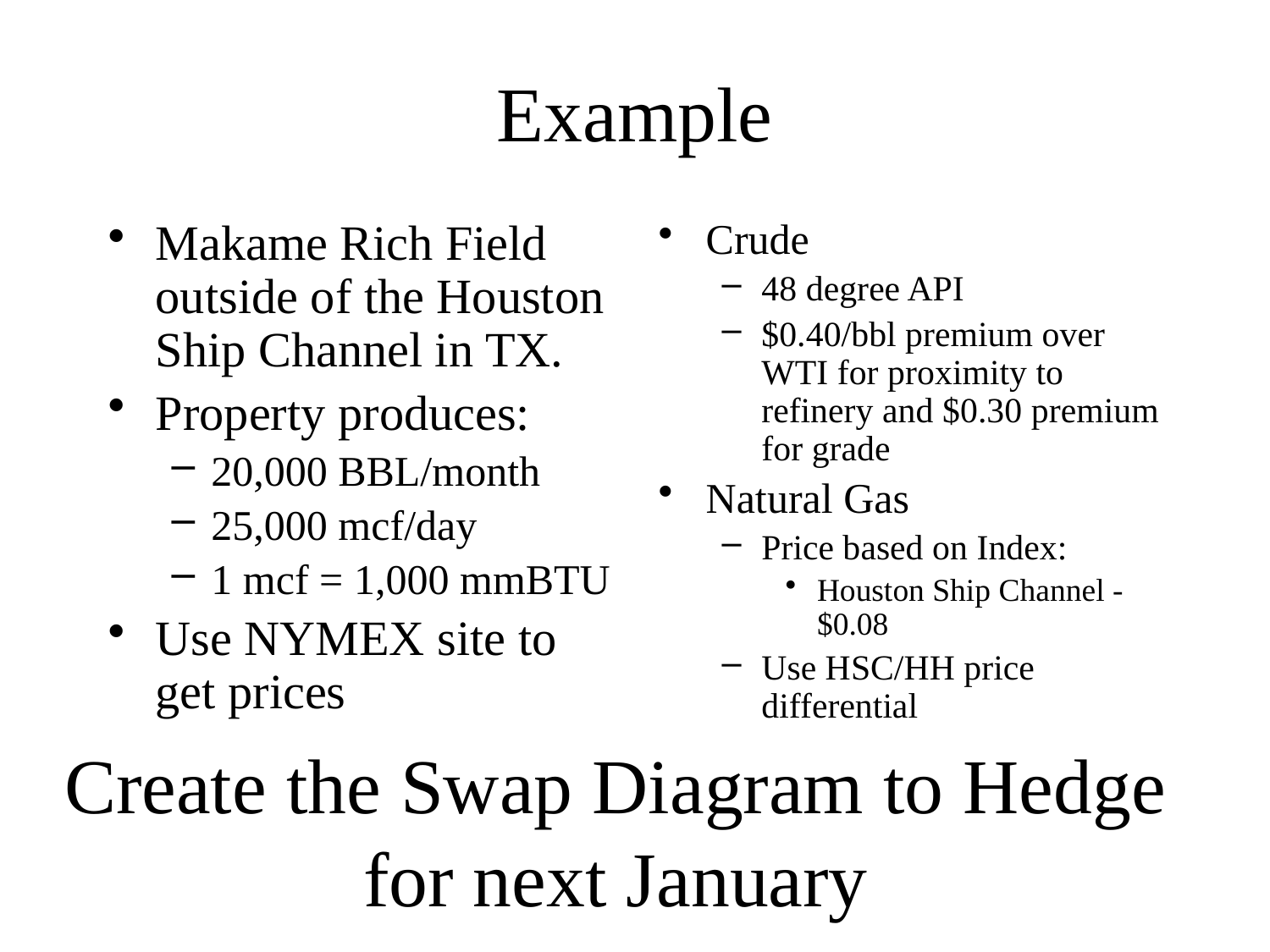

# Example
Makame Rich Field outside of the Houston Ship Channel in TX.
Property produces:
20,000 BBL/month
25,000 mcf/day
1 mcf = 1,000 mmBTU
Use NYMEX site to get prices
Crude
48 degree API
$0.40/bbl premium over WTI for proximity to refinery and $0.30 premium for grade
Natural Gas
Price based on Index:
Houston Ship Channel - $0.08
Use HSC/HH price differential
Create the Swap Diagram to Hedge
for next January